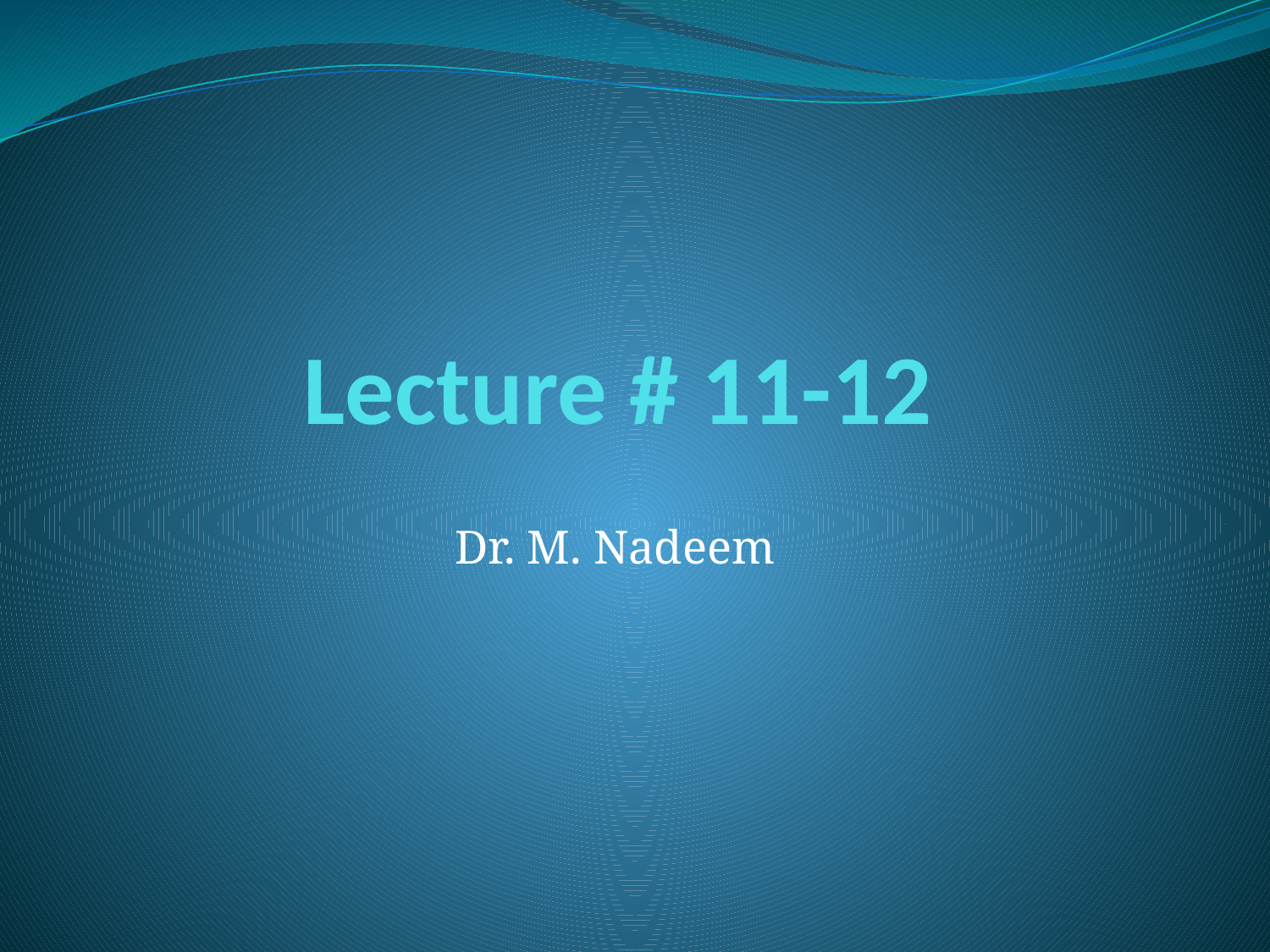

# Lecture # 11-12

Dr. M. Nadeem